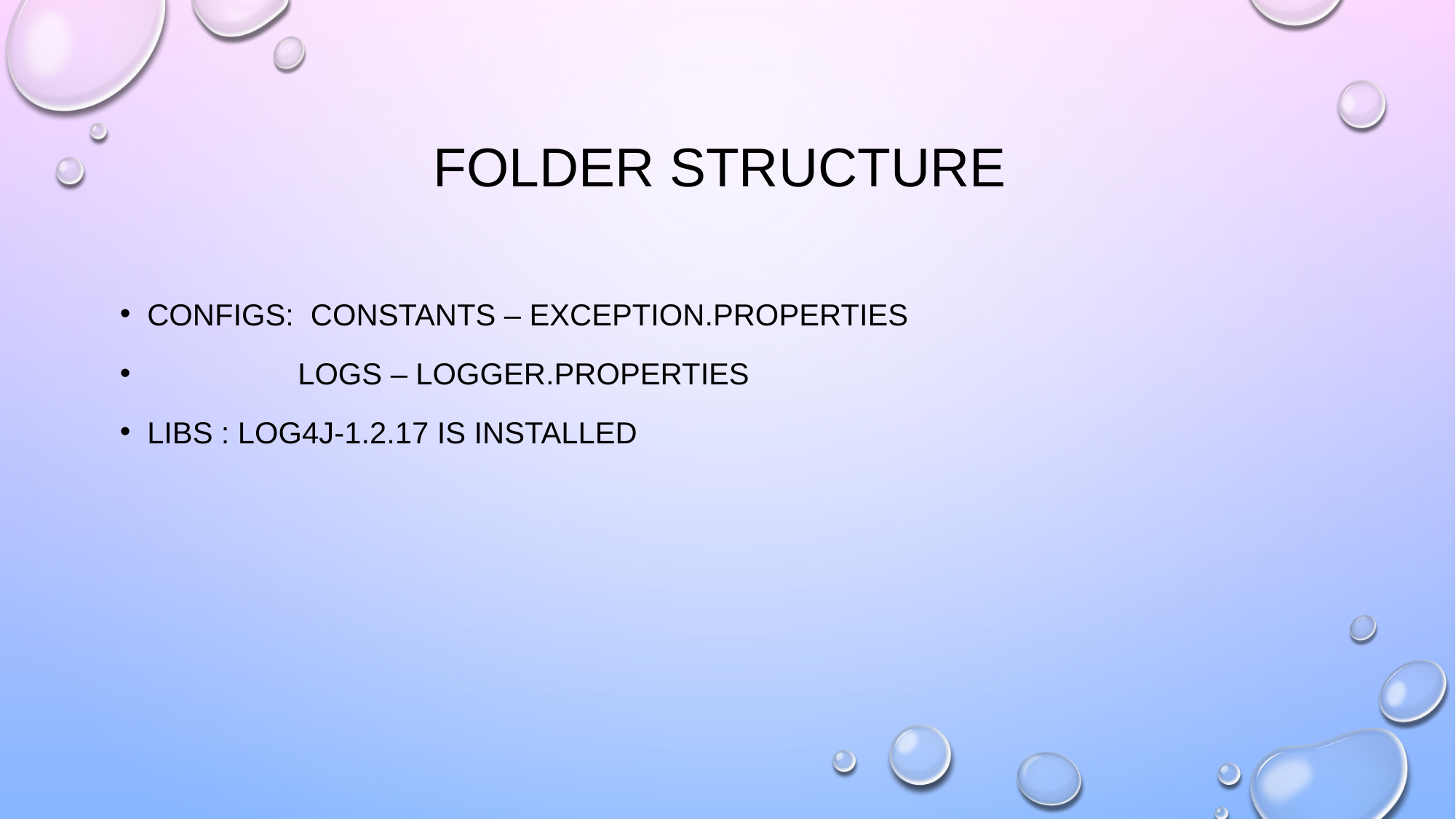

# Folder structure
Configs:  constants – exception.properties
                  logs – logger.properties
Libs : log4j-1.2.17 is installed